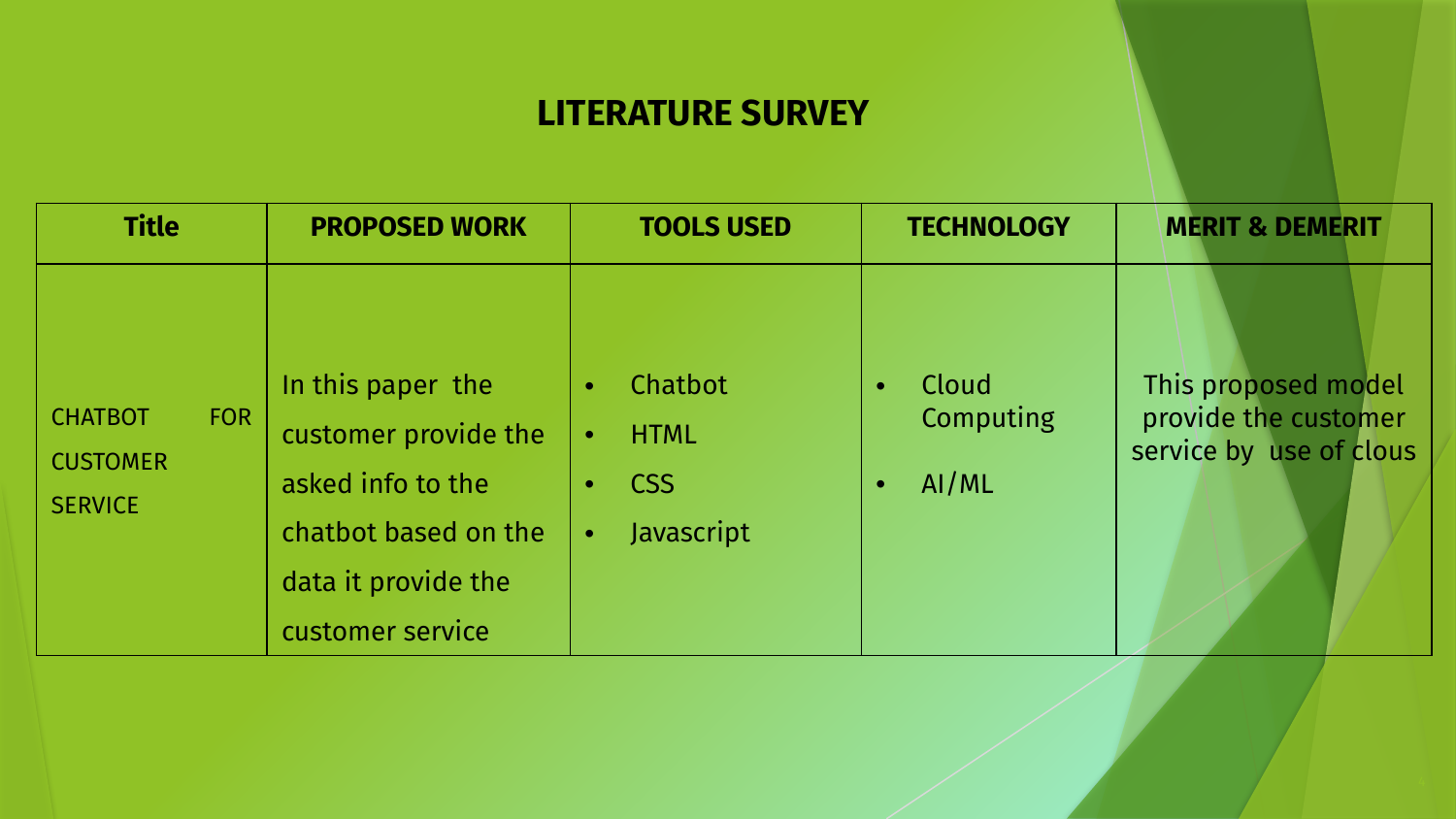

LITERATURE SURVEY
| Title | PROPOSED WORK | TOOLS USED | TECHNOLOGY | MERIT & DEMERIT |
| --- | --- | --- | --- | --- |
| CHATBOT FOR CUSTOMER SERVICE | In this paper the customer provide the asked info to the chatbot based on the data it provide the customer service | Chatbot HTML CSS Javascript | Cloud Computing AI/ML | This proposed model provide the customer service by use of clous |
4